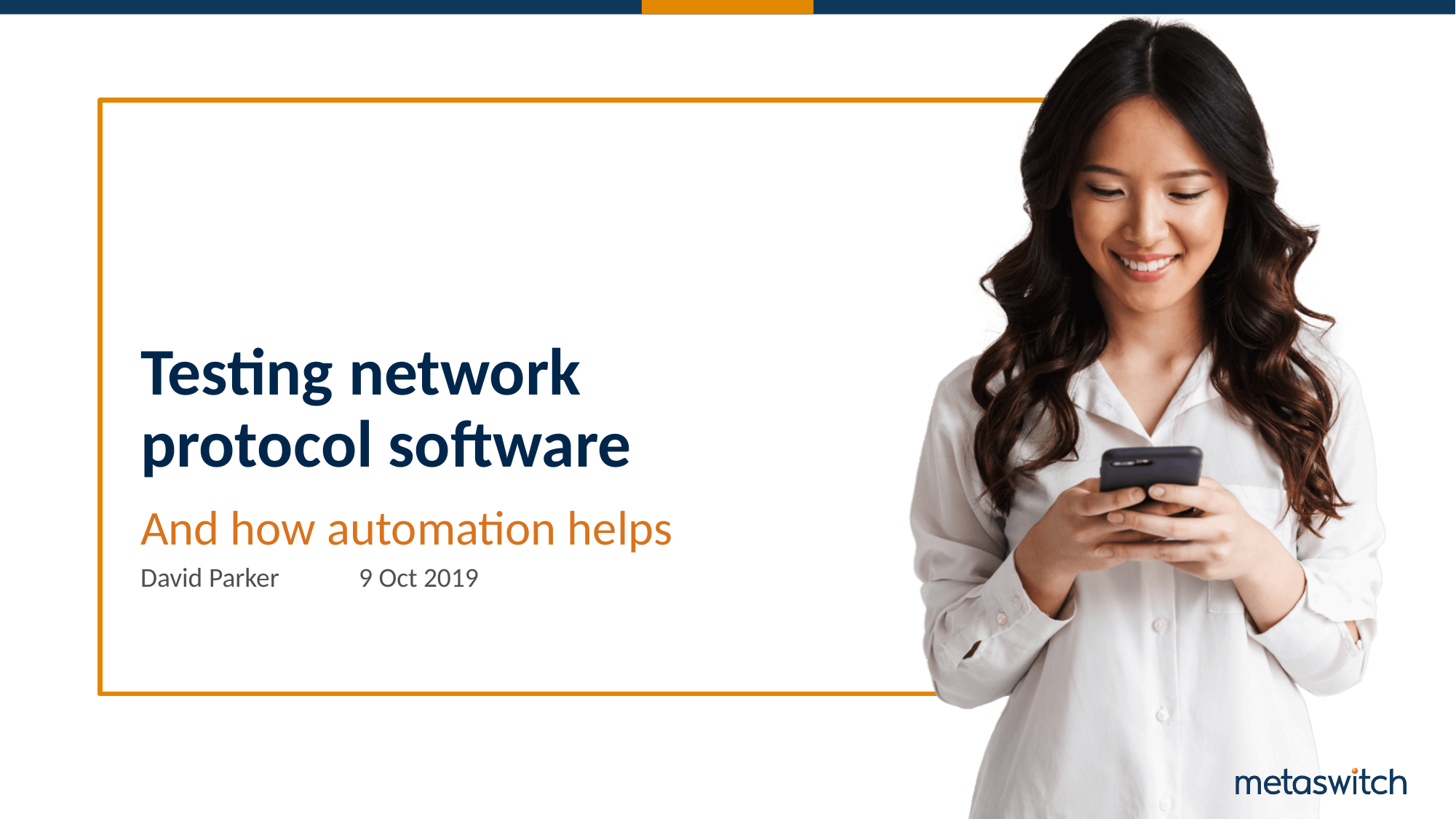

# Testing network protocol software
And how automation helps

David Parker 	9 Oct 2019